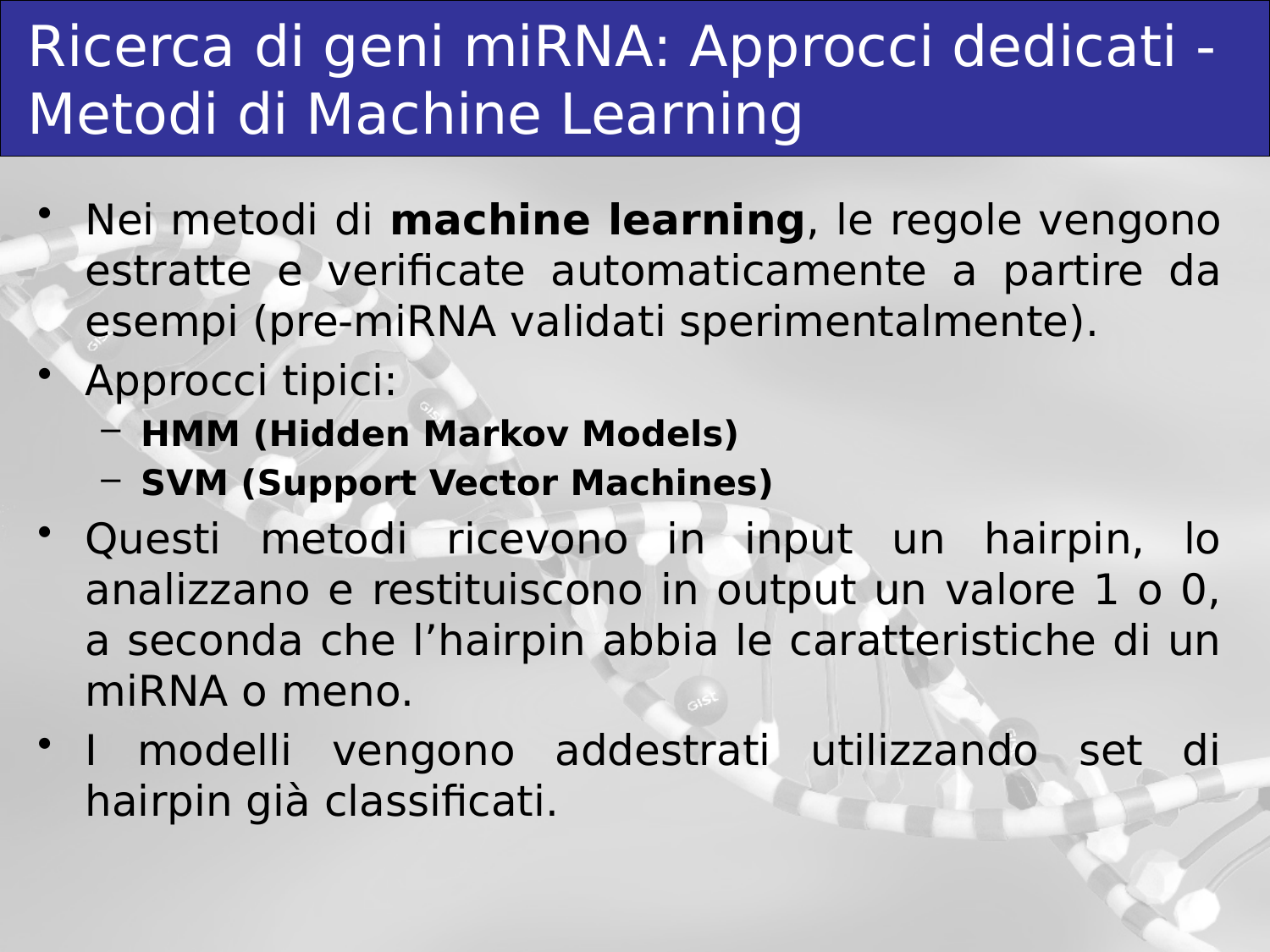

# Ricerca di geni miRNA: Approcci dedicati - Metodi di Machine Learning
Nei metodi di machine learning, le regole vengono estratte e verificate automaticamente a partire da esempi (pre-miRNA validati sperimentalmente).
Approcci tipici:
HMM (Hidden Markov Models)
SVM (Support Vector Machines)
Questi metodi ricevono in input un hairpin, lo analizzano e restituiscono in output un valore 1 o 0, a seconda che l’hairpin abbia le caratteristiche di un miRNA o meno.
I modelli vengono addestrati utilizzando set di hairpin già classificati.